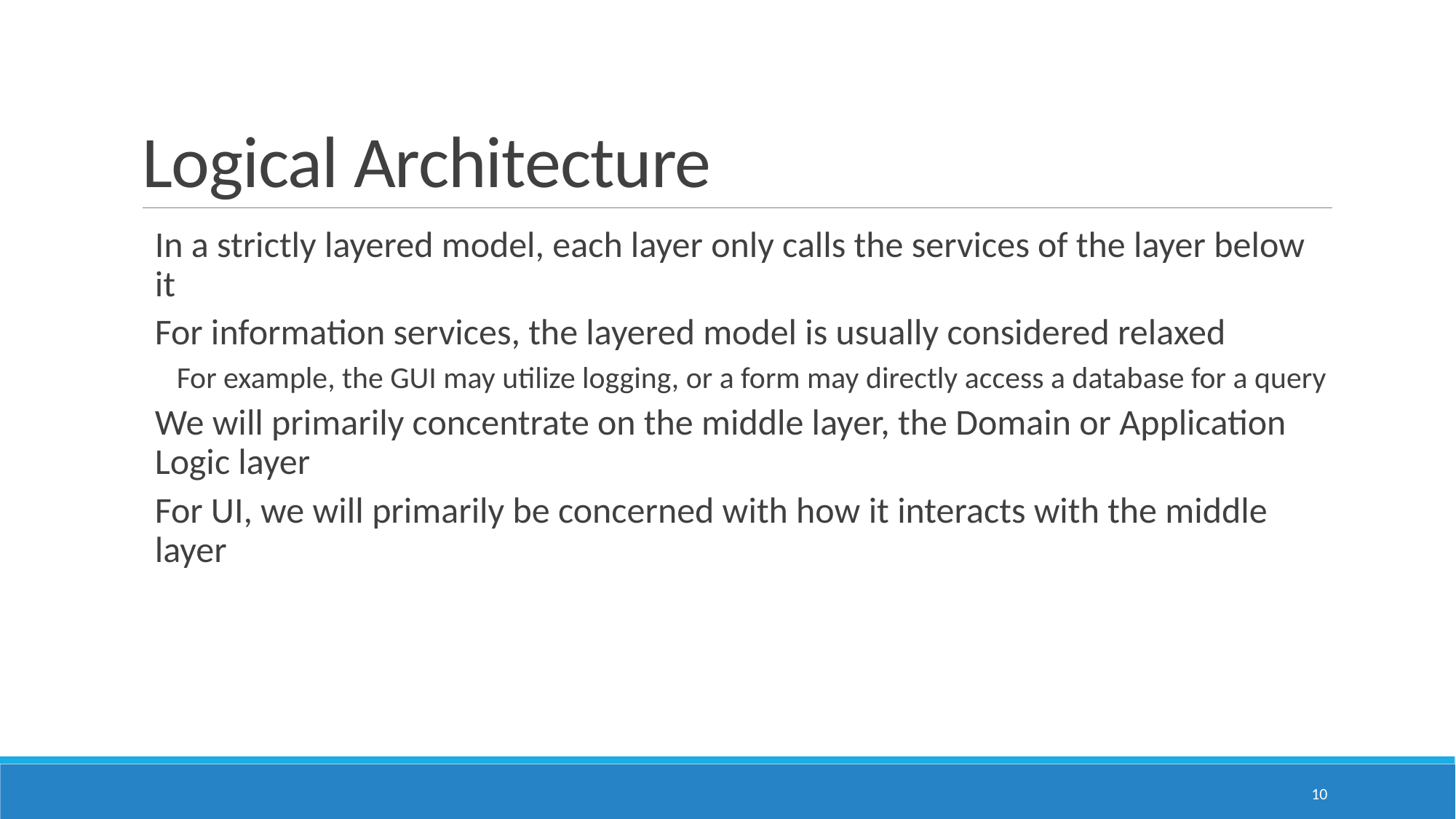

# Logical Architecture
In a strictly layered model, each layer only calls the services of the layer below it
For information services, the layered model is usually considered relaxed
For example, the GUI may utilize logging, or a form may directly access a database for a query
We will primarily concentrate on the middle layer, the Domain or Application Logic layer
For UI, we will primarily be concerned with how it interacts with the middle layer

10